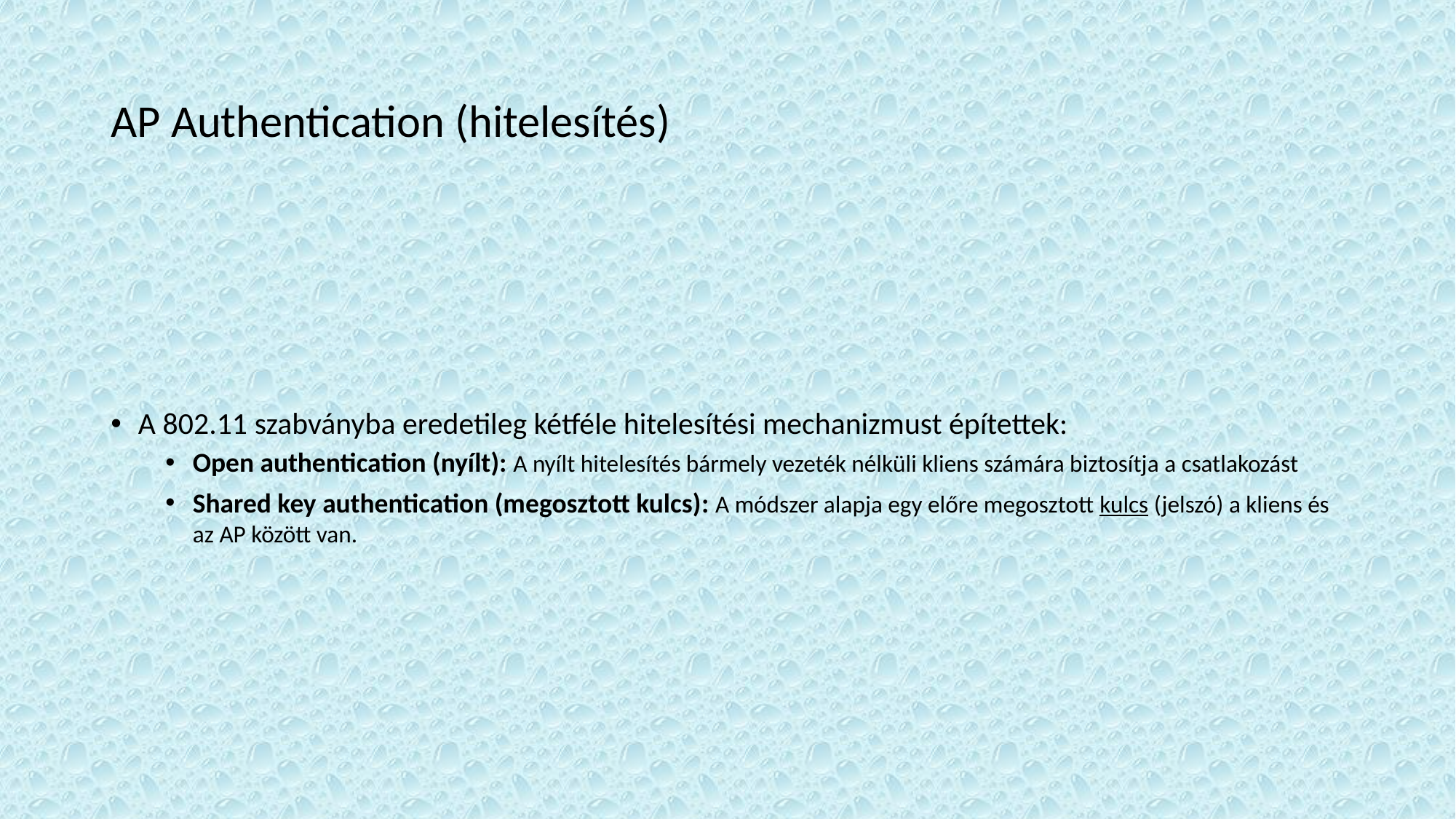

# AP Authentication (hitelesítés)
A 802.11 szabványba eredetileg kétféle hitelesítési mechanizmust építettek:
Open authentication (nyílt): A nyílt hitelesítés bármely vezeték nélküli kliens számára biztosítja a csatlakozást
Shared key authentication (megosztott kulcs): A módszer alapja egy előre megosztott kulcs (jelszó) a kliens és az AP között van.